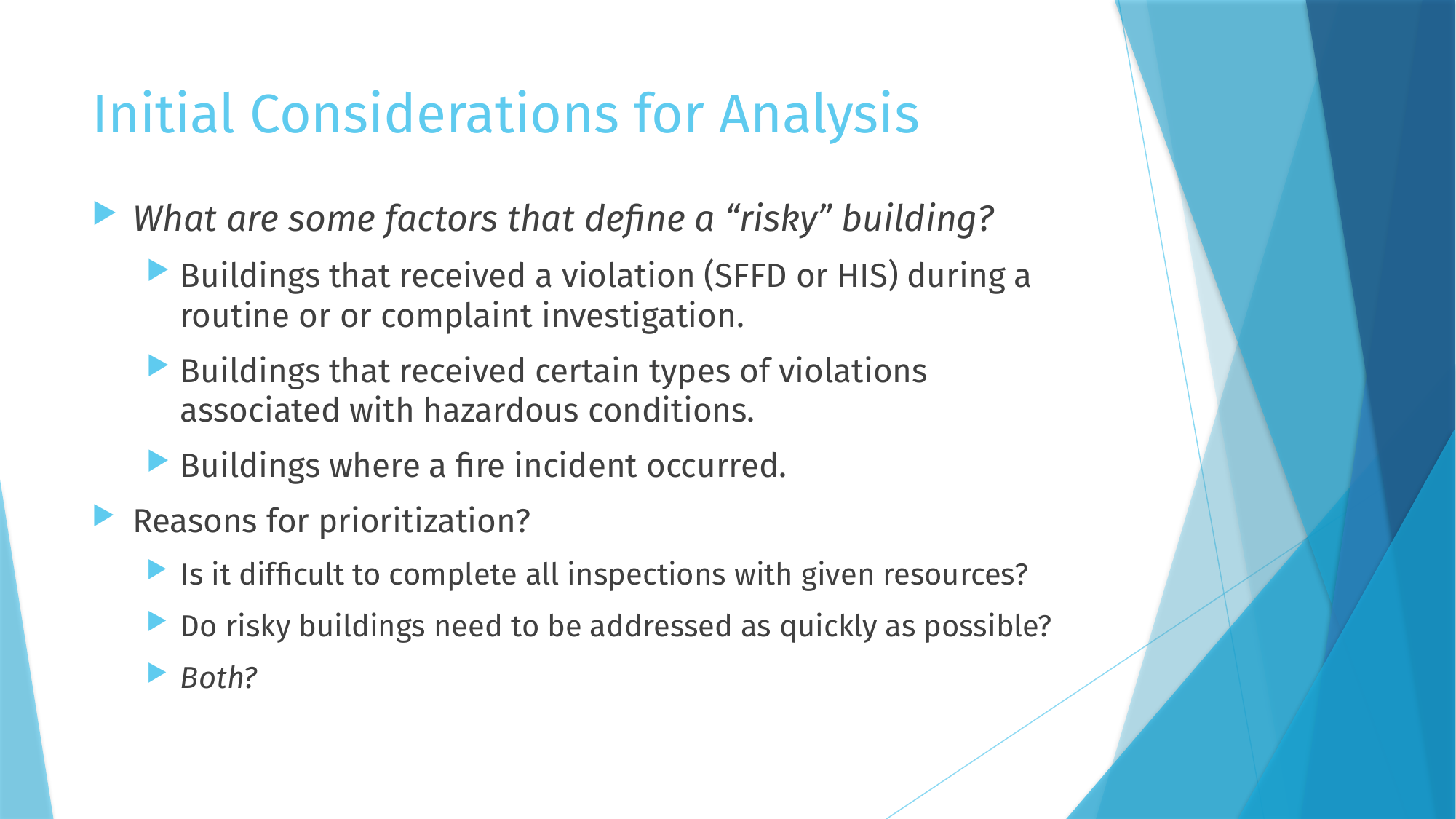

# Initial Considerations for Analysis
What are some factors that define a “risky” building?
Buildings that received a violation (SFFD or HIS) during a routine or or complaint investigation.
Buildings that received certain types of violations associated with hazardous conditions.
Buildings where a fire incident occurred.
Reasons for prioritization?
Is it difficult to complete all inspections with given resources?
Do risky buildings need to be addressed as quickly as possible?
Both?